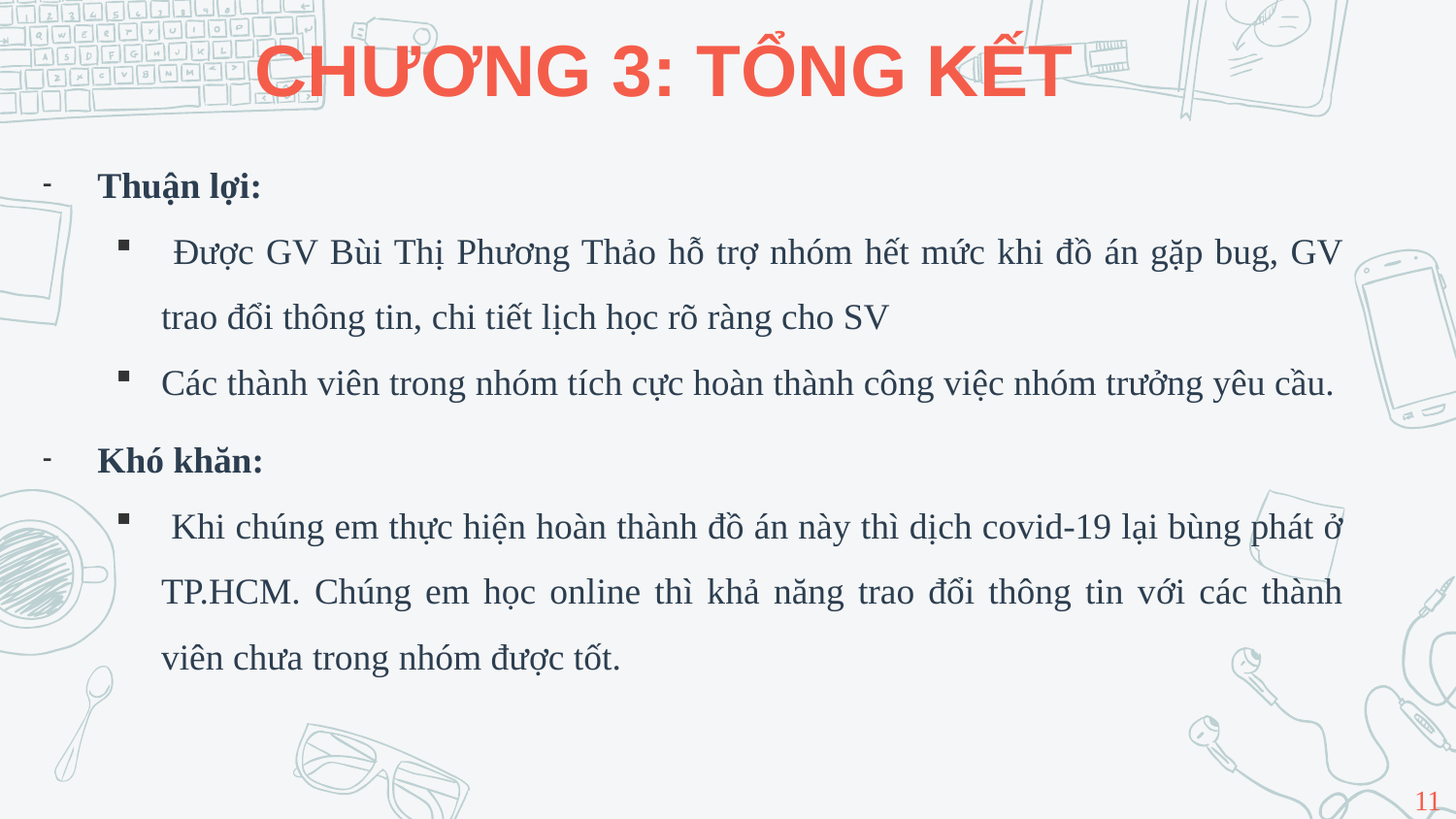

# CHƯƠNG 3: TỔNG KẾT
Thuận lợi:
 Được GV Bùi Thị Phương Thảo hỗ trợ nhóm hết mức khi đồ án gặp bug, GV trao đổi thông tin, chi tiết lịch học rõ ràng cho SV
Các thành viên trong nhóm tích cực hoàn thành công việc nhóm trưởng yêu cầu.
Khó khăn:
 Khi chúng em thực hiện hoàn thành đồ án này thì dịch covid-19 lại bùng phát ở TP.HCM. Chúng em học online thì khả năng trao đổi thông tin với các thành viên chưa trong nhóm được tốt.

11